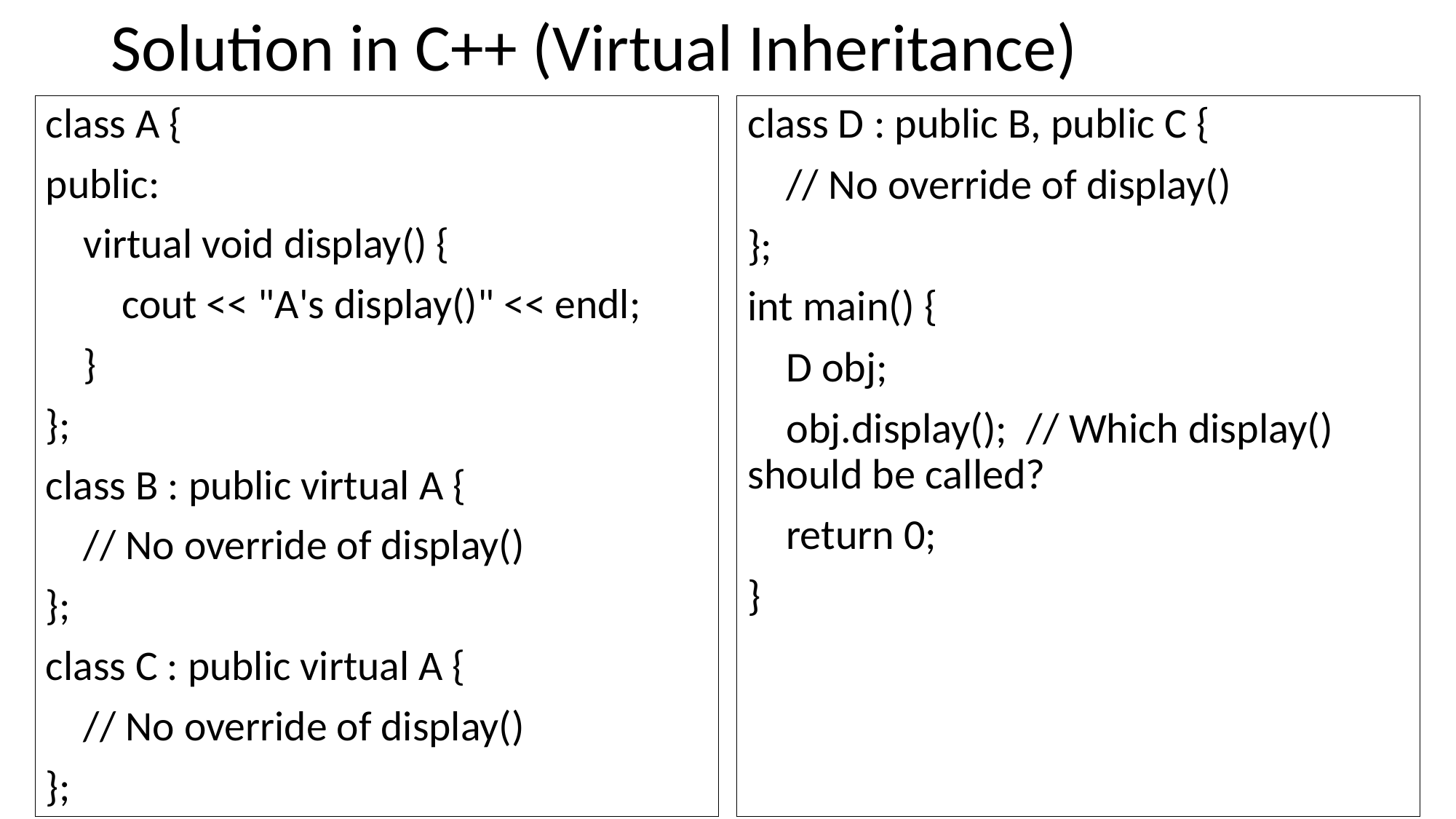

# Solution in C++ (Virtual Inheritance)
class A {
public:
    virtual void display() {
        cout << "A's display()" << endl;
    }
};
class B : public virtual A {
    // No override of display()
};
class C : public virtual A {
    // No override of display()
};

class D : public B, public C {
    // No override of display()
};
int main() {
    D obj;
    obj.display();  // Which display() should be called?
    return 0;
}